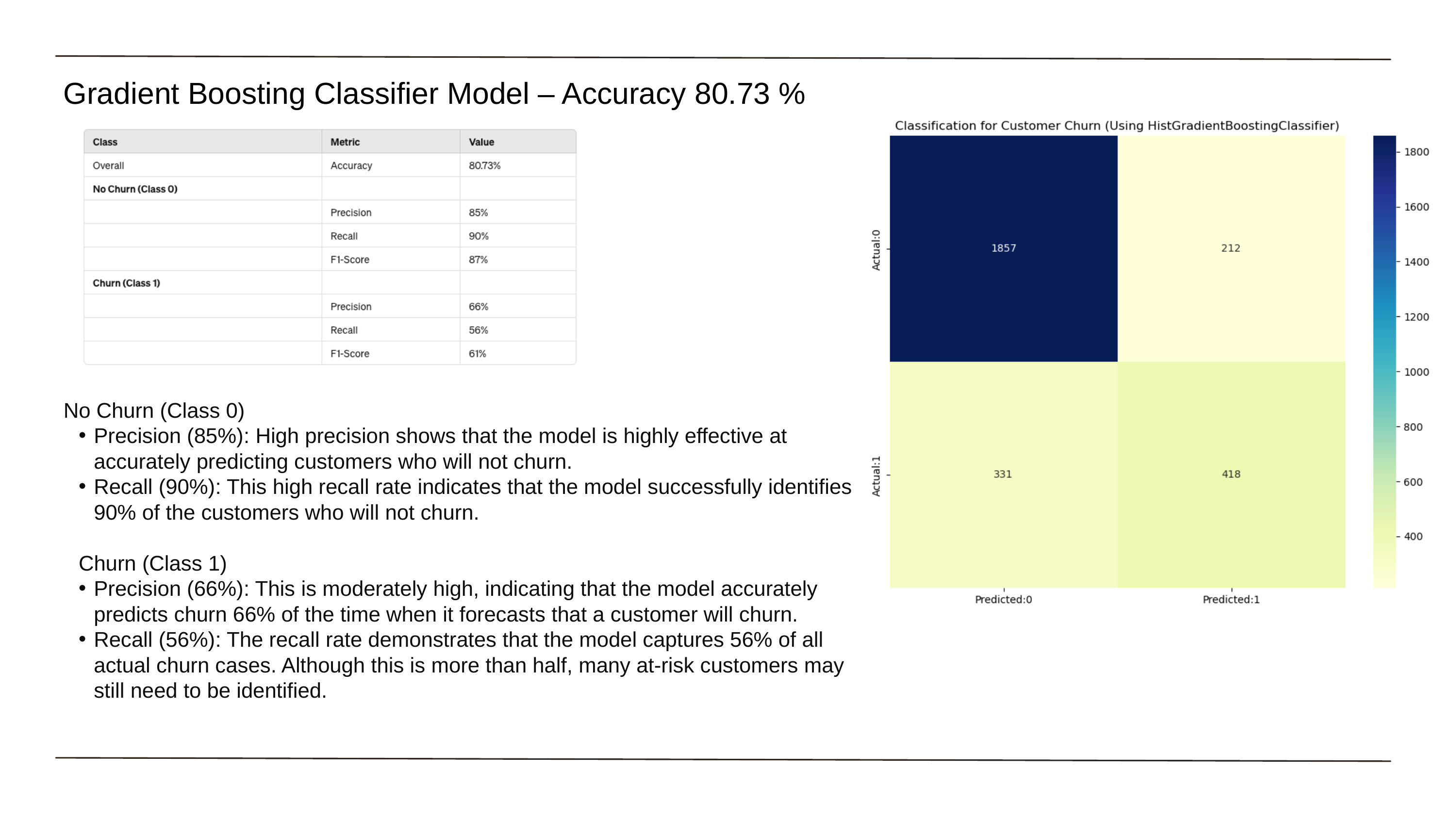

Gradient Boosting Classifier Model – Accuracy 80.73 %

No Churn (Class 0)
Precision (85%): High precision shows that the model is highly effective at accurately predicting customers who will not churn.
Recall (90%): This high recall rate indicates that the model successfully identifies 90% of the customers who will not churn.

Churn (Class 1)
Precision (66%): This is moderately high, indicating that the model accurately predicts churn 66% of the time when it forecasts that a customer will churn.
Recall (56%): The recall rate demonstrates that the model captures 56% of all actual churn cases. Although this is more than half, many at-risk customers may still need to be identified.